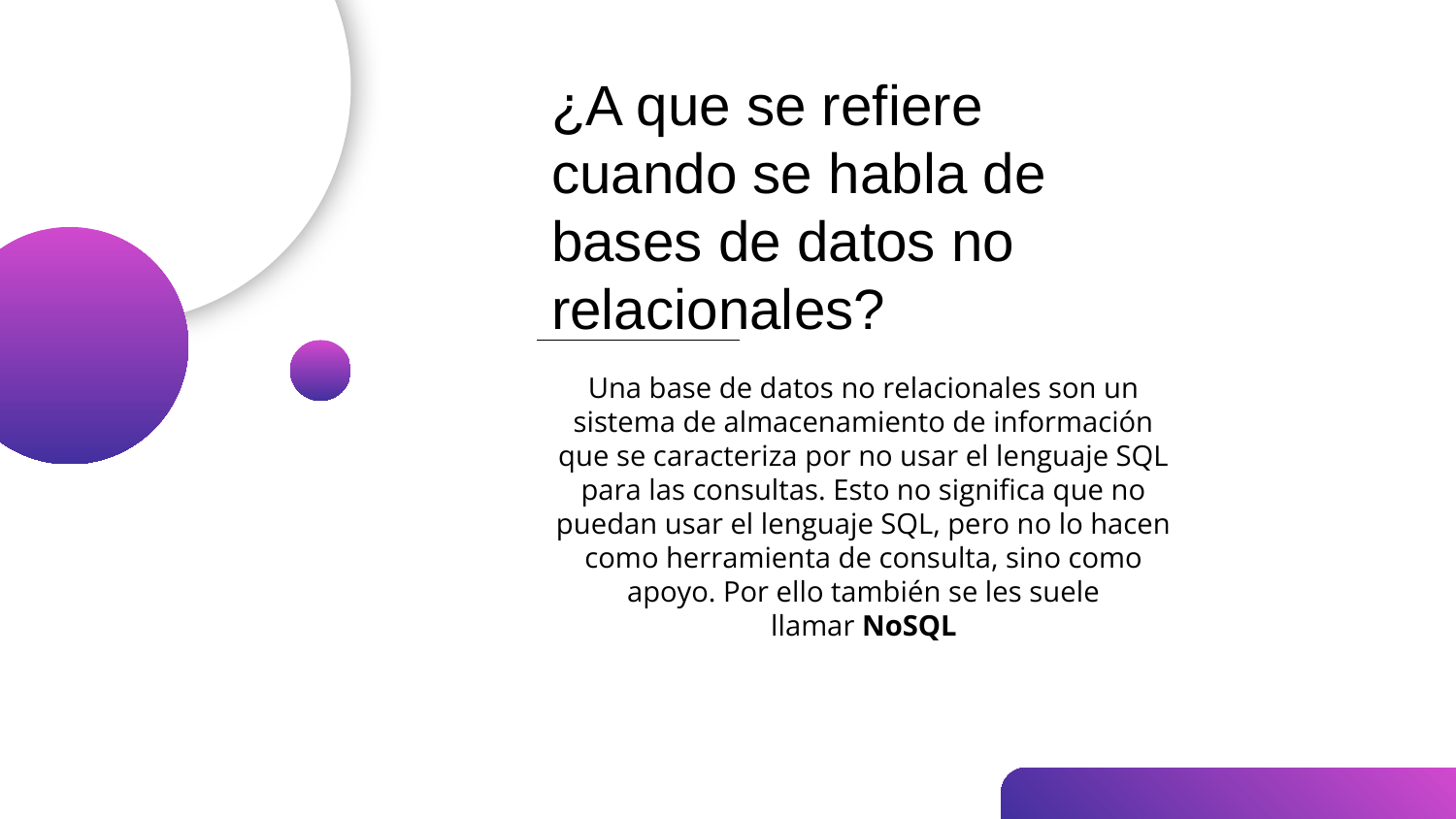

# ¿A que se refiere cuando se habla de bases de datos no relacionales?

Una base de datos no relacionales son un sistema de almacenamiento de información que se caracteriza por no usar el lenguaje SQL para las consultas. Esto no significa que no puedan usar el lenguaje SQL, pero no lo hacen como herramienta de consulta, sino como apoyo. Por ello también se les suele llamar NoSQL